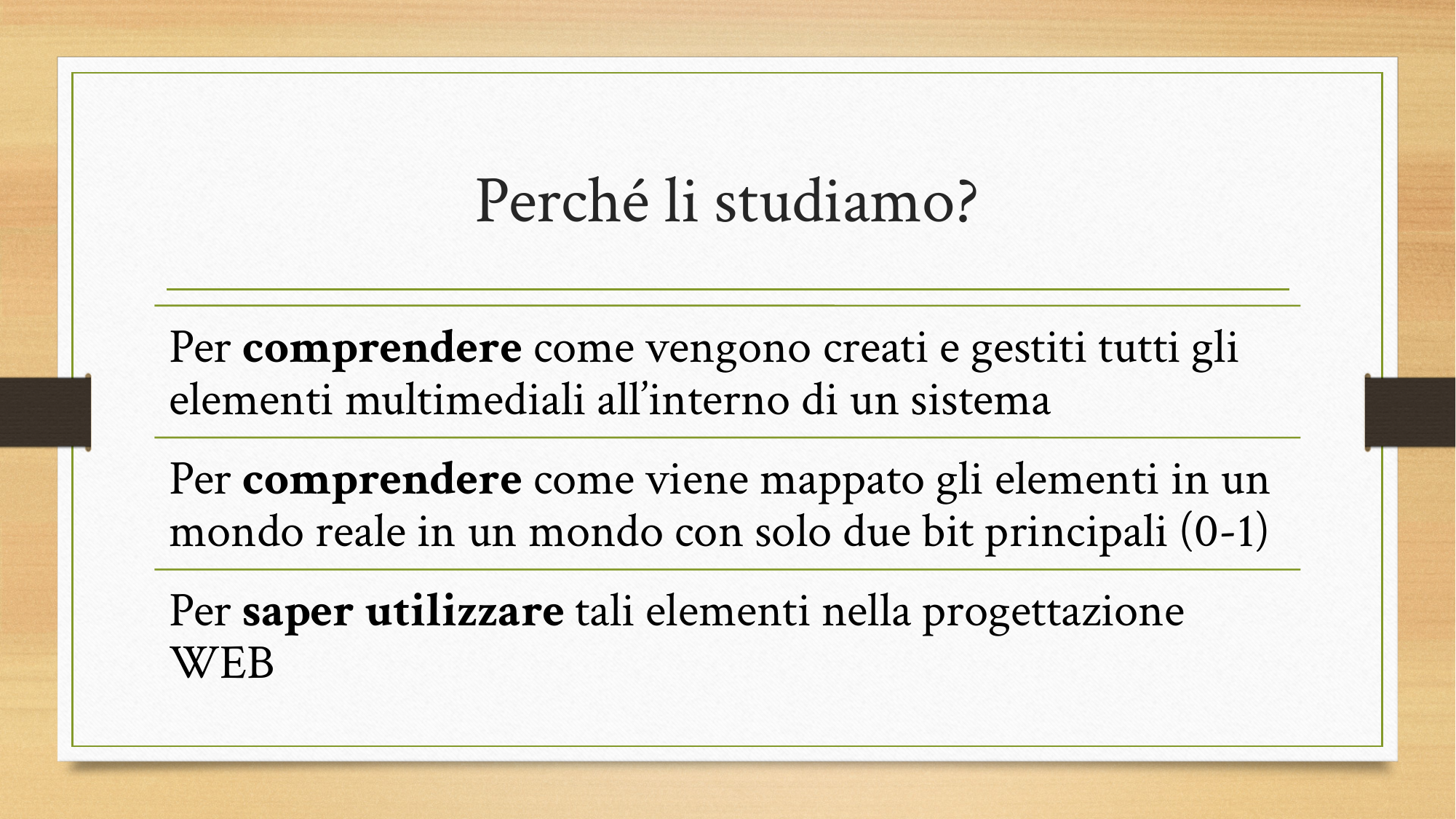

# Perché li studiamo?
Per comprendere come vengono creati e gestiti tutti gli elementi multimediali all’interno di un sistema
Per comprendere come viene mappato gli elementi in un mondo reale in un mondo con solo due bit principali (0-1)
Per saper utilizzare tali elementi nella progettazione WEB